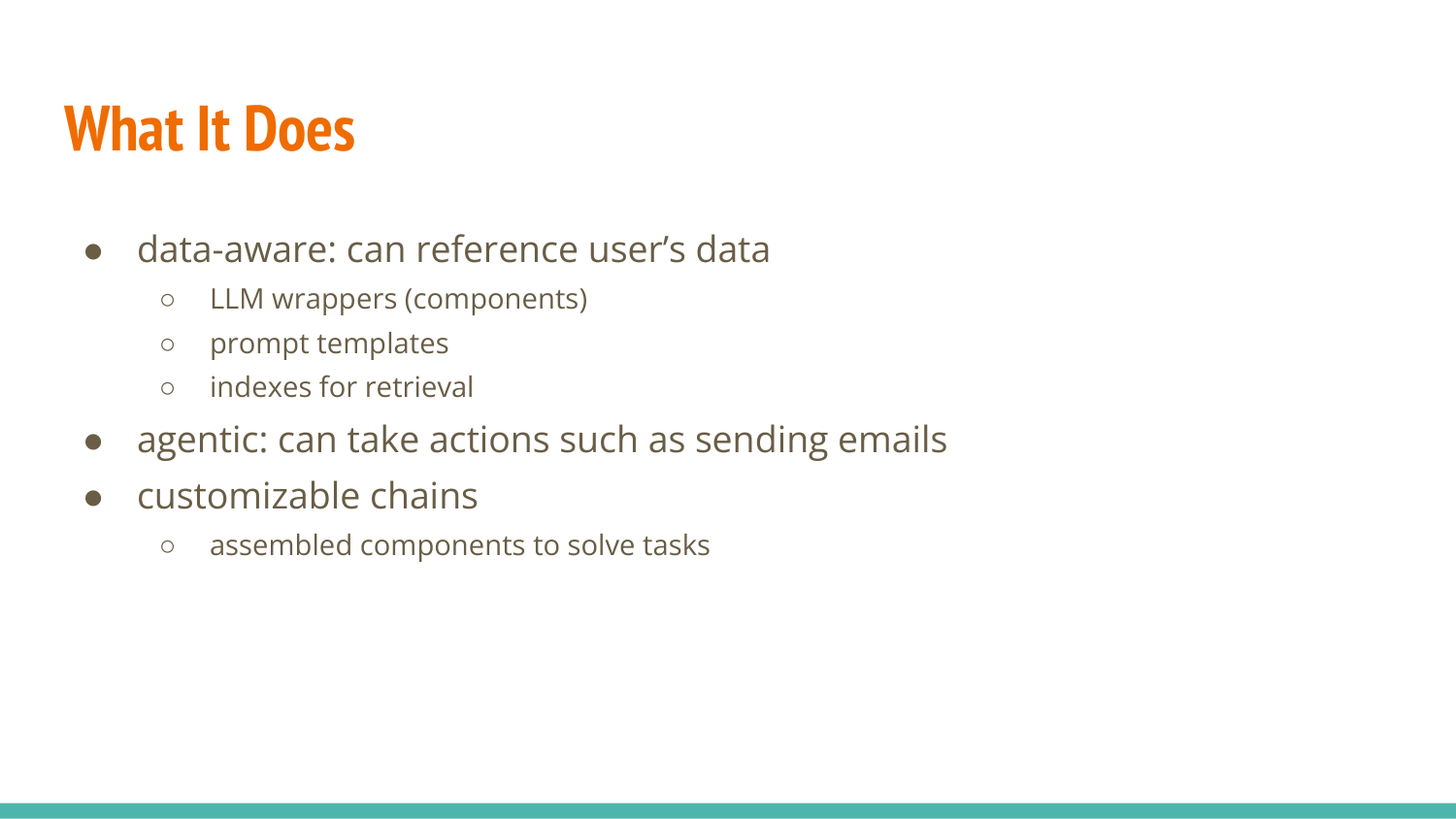

# What It Does
data-aware: can reference user’s data
LLM wrappers (components)
prompt templates
indexes for retrieval
agentic: can take actions such as sending emails
customizable chains
assembled components to solve tasks